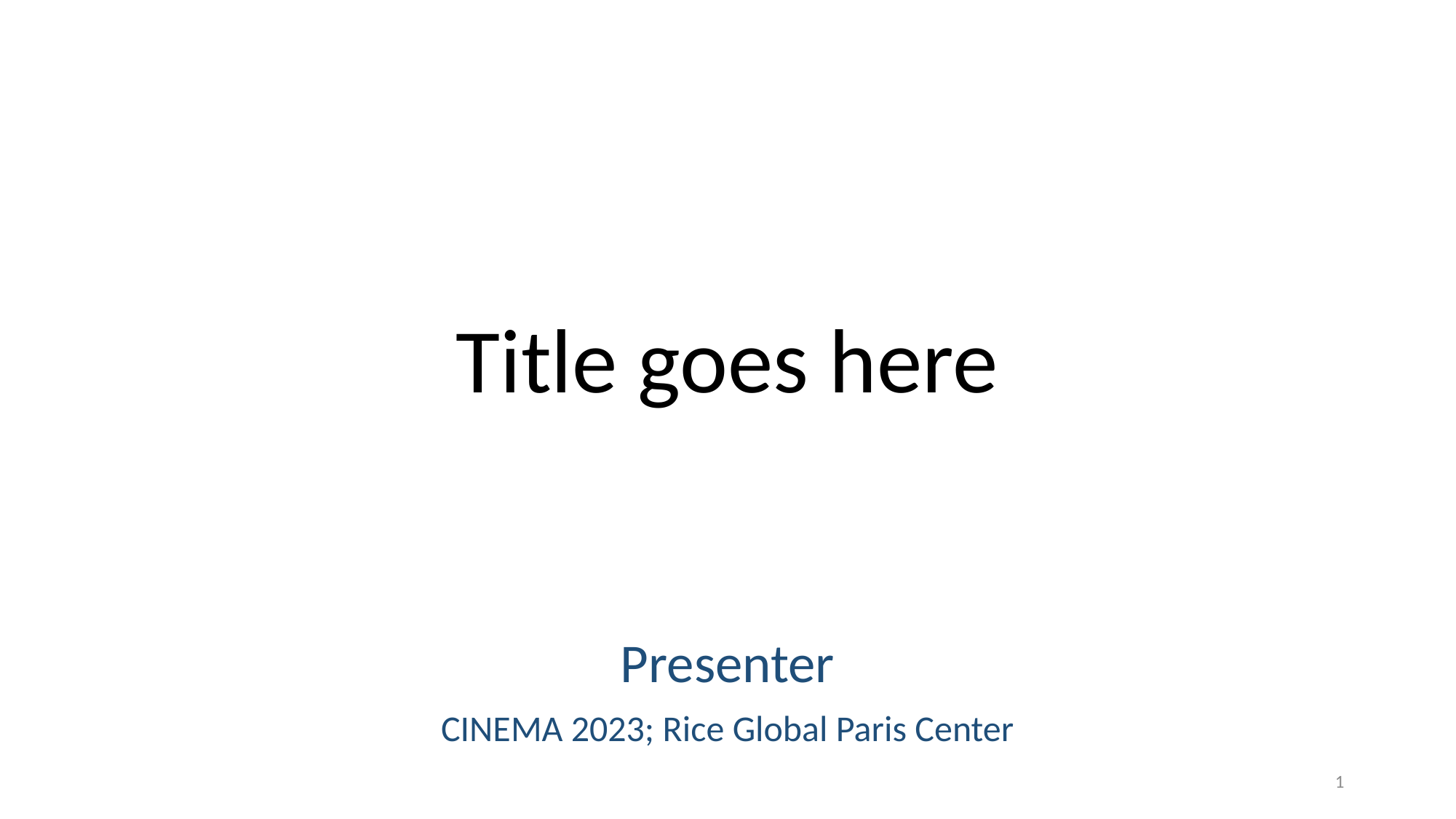

# Title goes here
Presenter
CINEMA 2023; Rice Global Paris Center
1